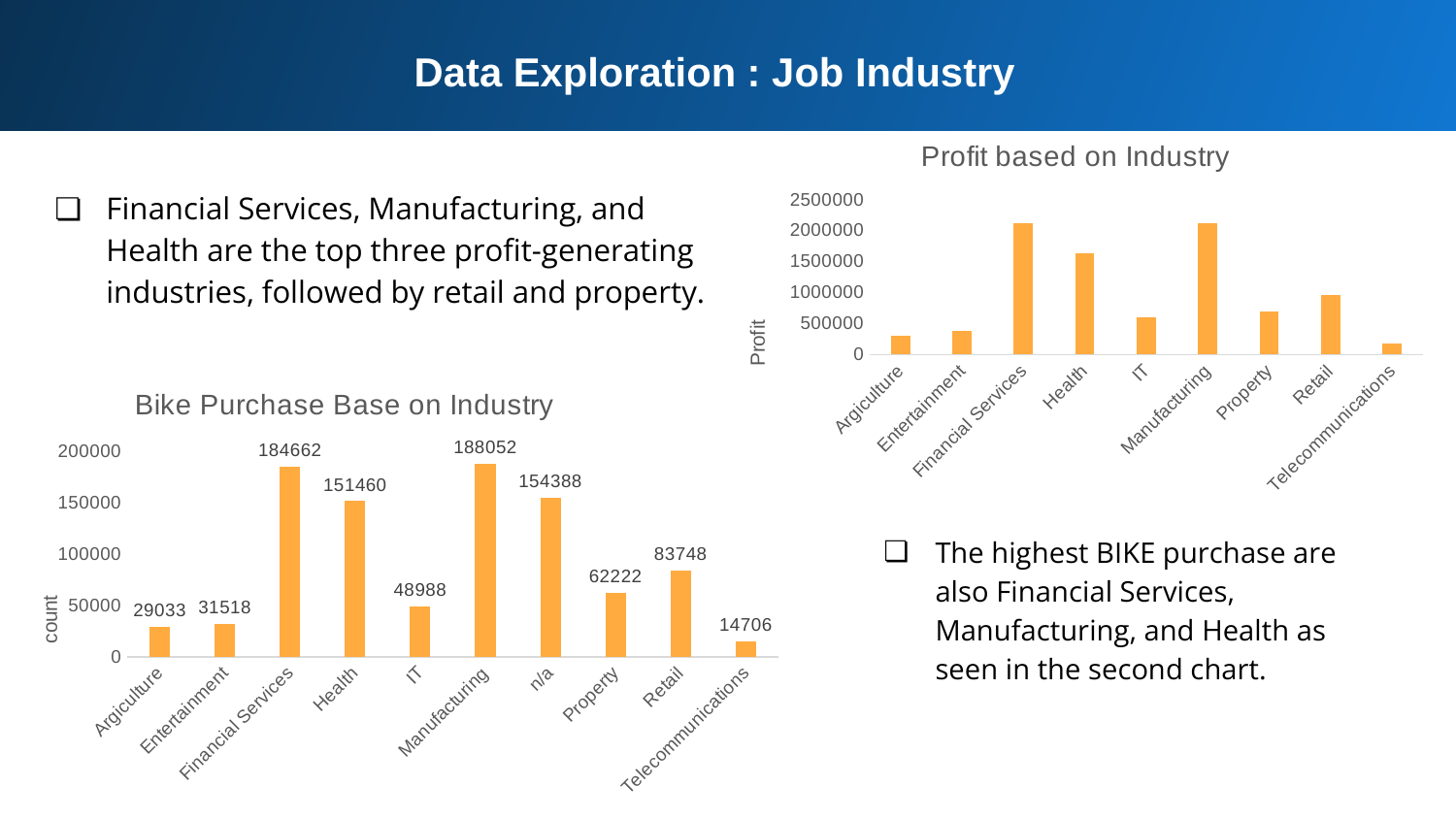

Data Exploration : Job Industry

### Chart: Profit based on Industry

| Category | Total |
|---|---|
| Argiculture | 300566.2399999997 |
| Entertainment | 380207.90999999986 |
| Financial Services | 2114978.660000006 |
| Health | 1633504.4400000053 |
| IT | 598669.4600000005 |
| Manufacturing | 2125108.2100000028 |
| Property | 688763.6400000002 |
| Retail | 963206.7300000018 |
| Telecommunications | 186662.44000000006 |
Financial Services, Manufacturing, and Health are the top three profit-generating industries, followed by retail and property.

### Chart: Bike Purchase Base on Industry

| Category | Total |
|---|---|
| Argiculture | 29033.0 |
| Entertainment | 31518.0 |
| Financial Services | 184662.0 |
| Health | 151460.0 |
| IT | 48988.0 |
| Manufacturing | 188052.0 |
| n/a | 154388.0 |
| Property | 62222.0 |
| Retail | 83748.0 |
| Telecommunications | 14706.0 |
The highest BIKE purchase are also Financial Services, Manufacturing, and Health as seen in the second chart.